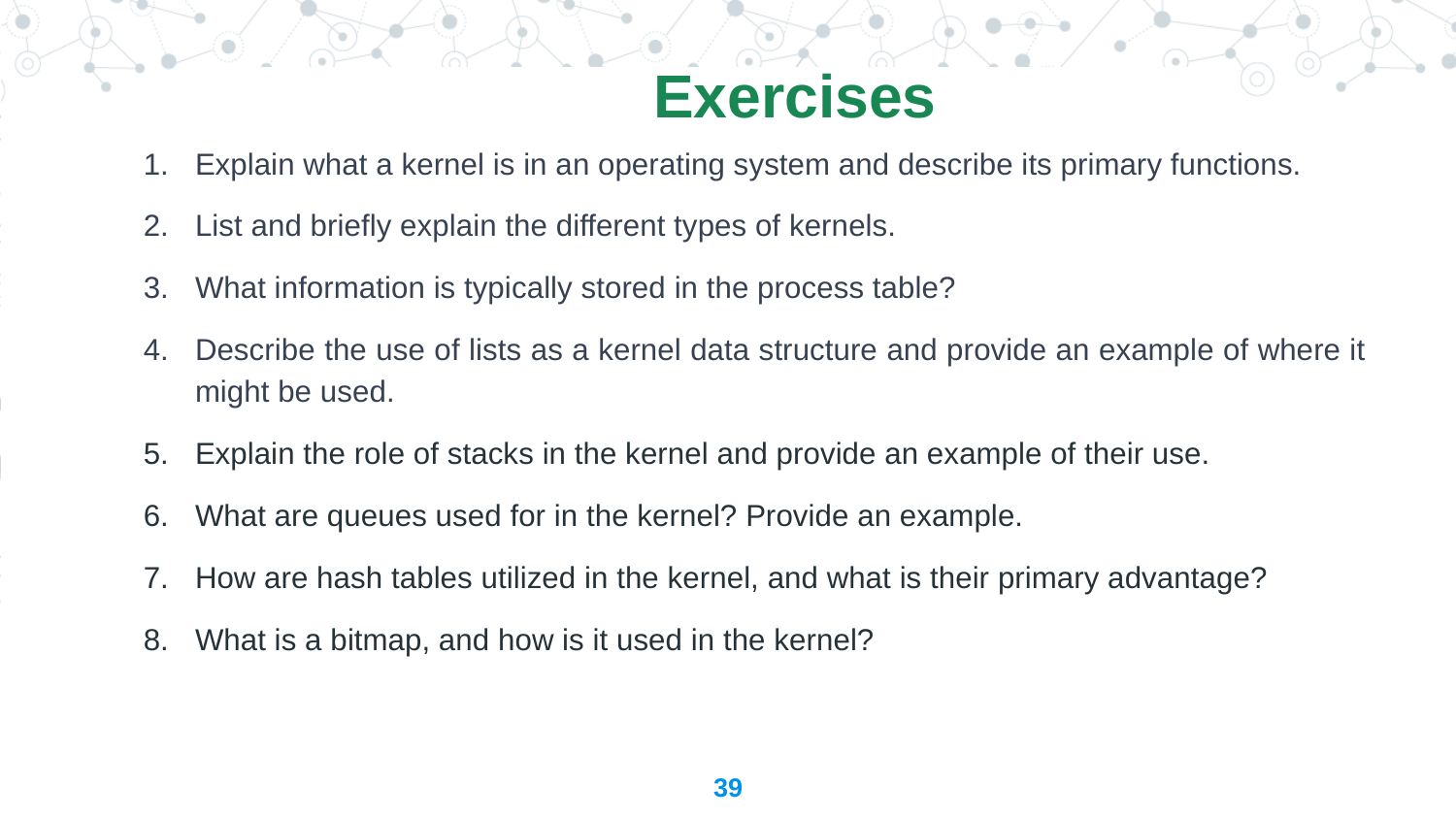

Exercises

Explain what a kernel is in an operating system and describe its primary functions.
List and briefly explain the different types of kernels.
What information is typically stored in the process table?
Describe the use of lists as a kernel data structure and provide an example of where it might be used.
Explain the role of stacks in the kernel and provide an example of their use.
What are queues used for in the kernel? Provide an example.
How are hash tables utilized in the kernel, and what is their primary advantage?
What is a bitmap, and how is it used in the kernel?

39